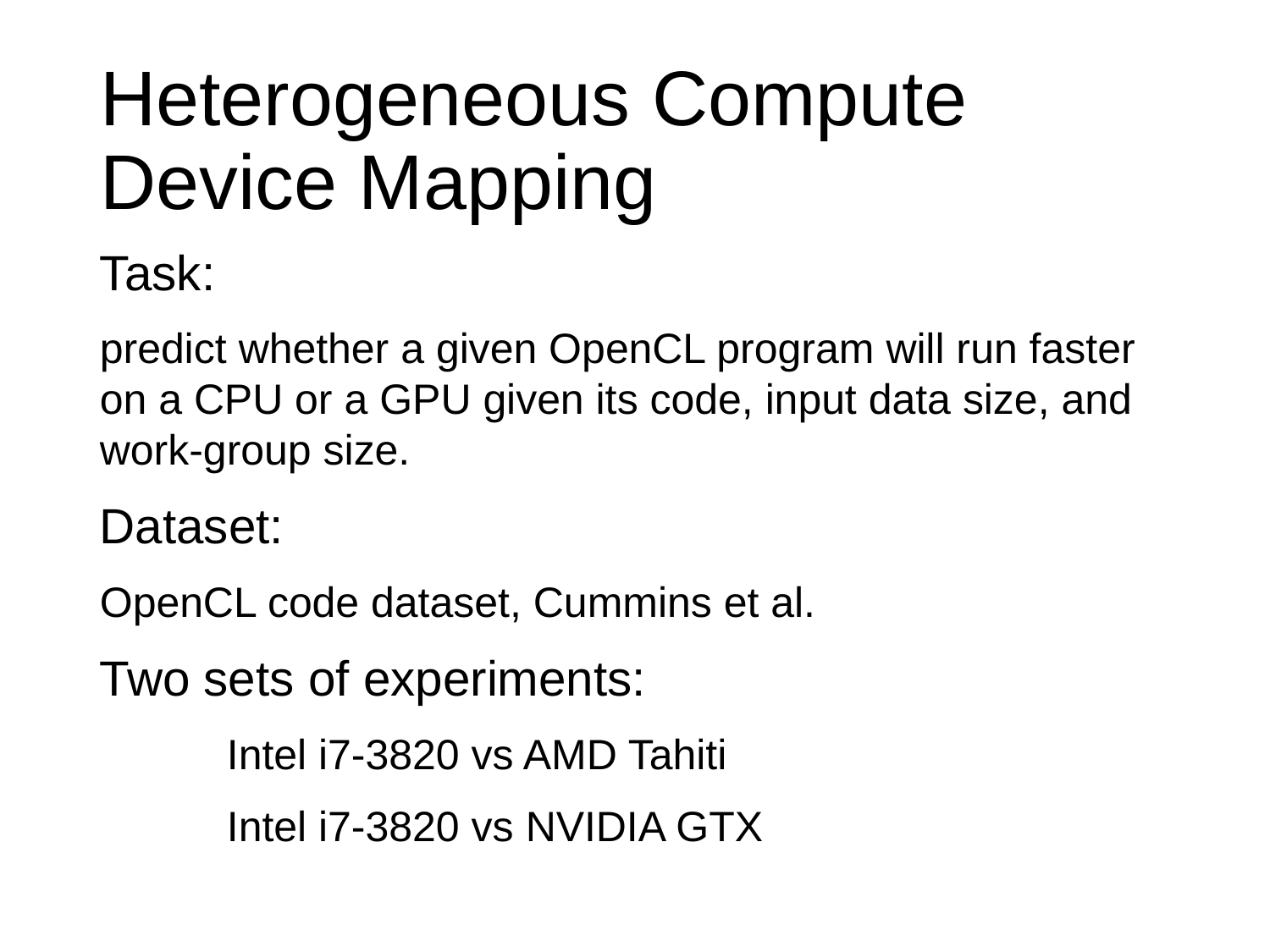

# Heterogeneous Compute Device Mapping
Task:
predict whether a given OpenCL program will run faster on a CPU or a GPU given its code, input data size, and work-group size.
Dataset:
OpenCL code dataset, Cummins et al.
Two sets of experiments:
	Intel i7-3820 vs AMD Tahiti
	Intel i7-3820 vs NVIDIA GTX